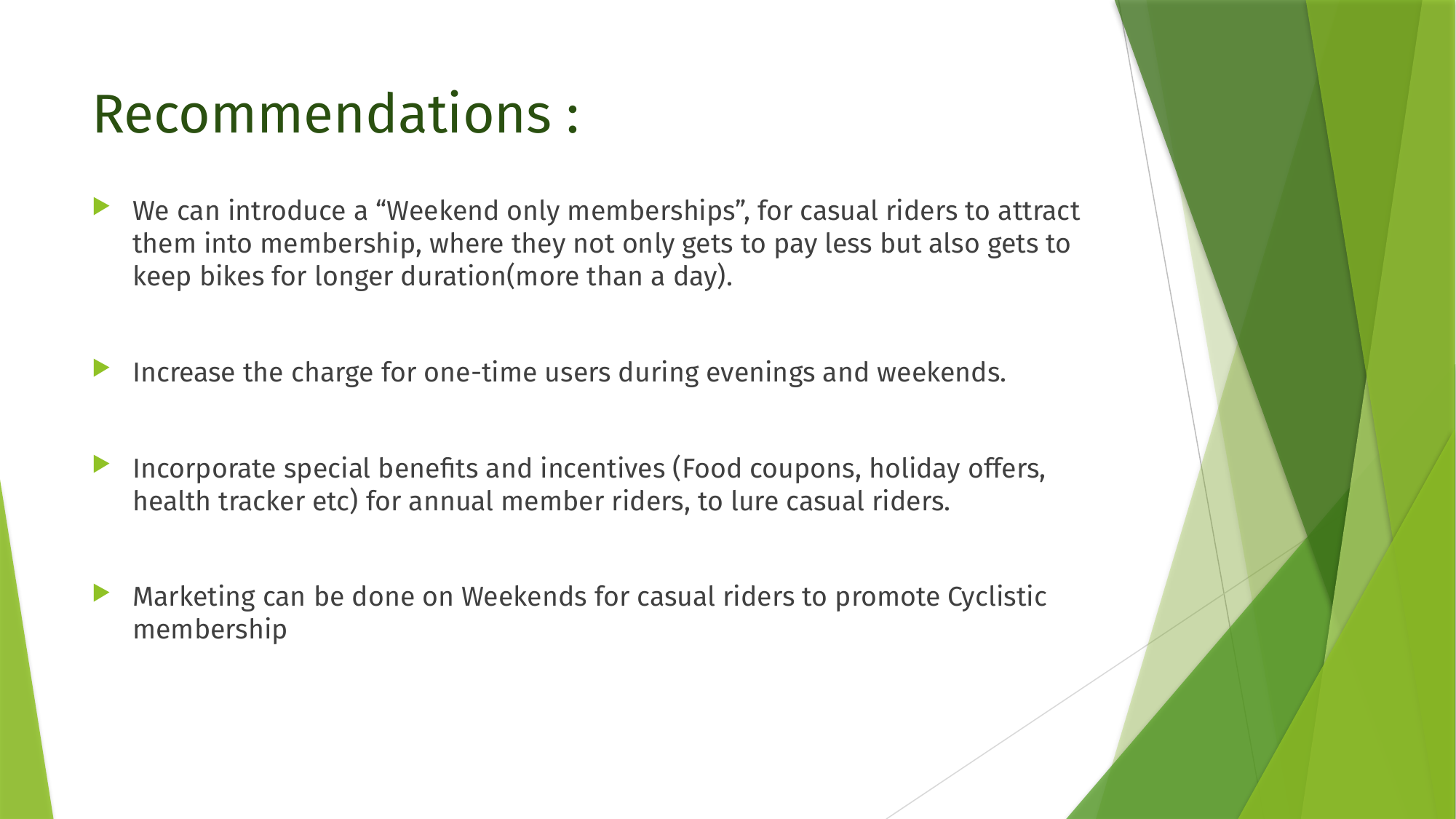

# Recommendations :
We can introduce a “Weekend only memberships”, for casual riders to attract them into membership, where they not only gets to pay less but also gets to keep bikes for longer duration(more than a day).

Increase the charge for one-time users during evenings and weekends.

Incorporate special benefits and incentives (Food coupons, holiday offers, health tracker etc) for annual member riders, to lure casual riders.

Marketing can be done on Weekends for casual riders to promote Cyclistic membership